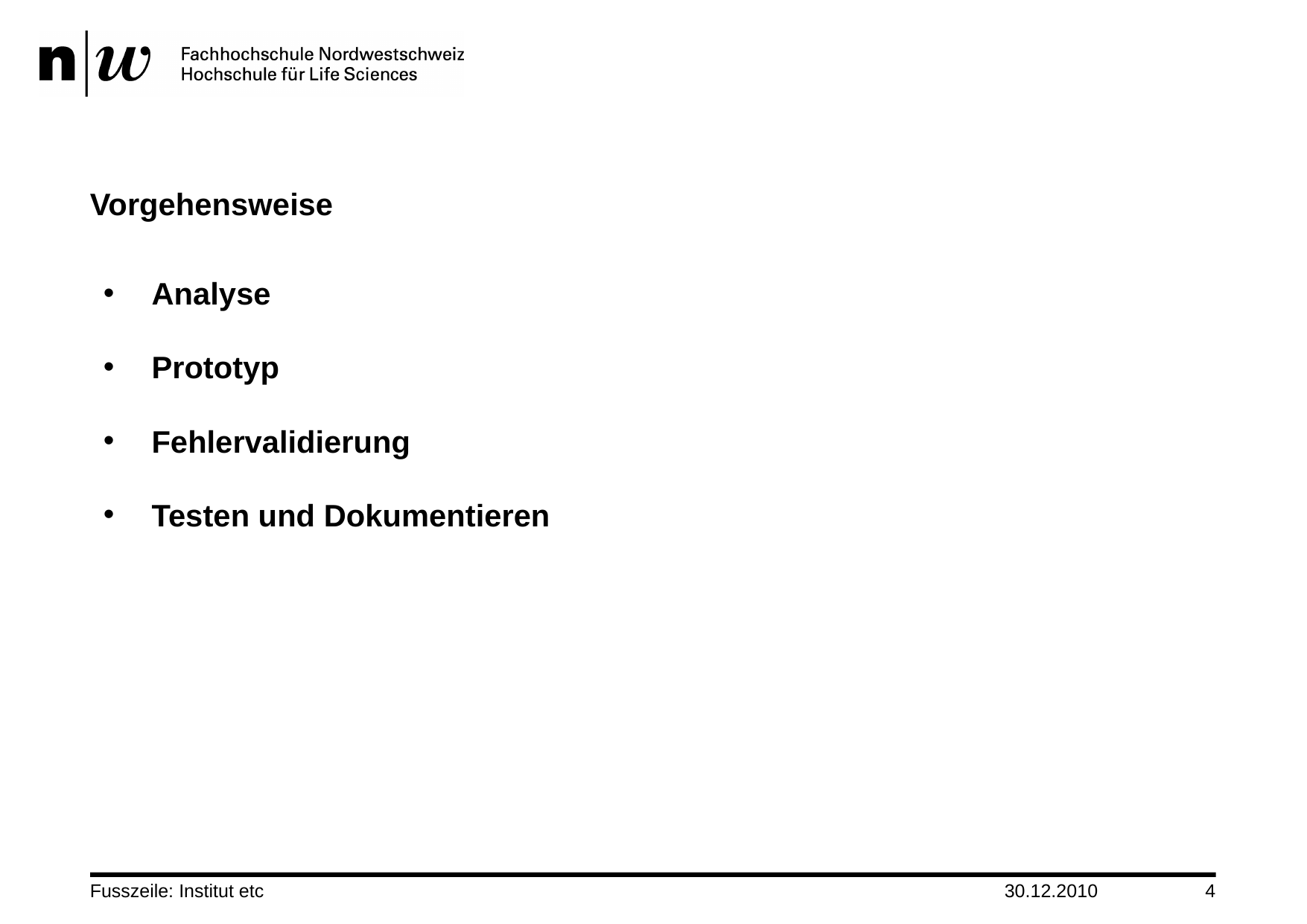

# Vorgehensweise
 Analyse
 Prototyp
 Fehlervalidierung
 Testen und Dokumentieren
Fusszeile: Institut etc
30.12.2010
4